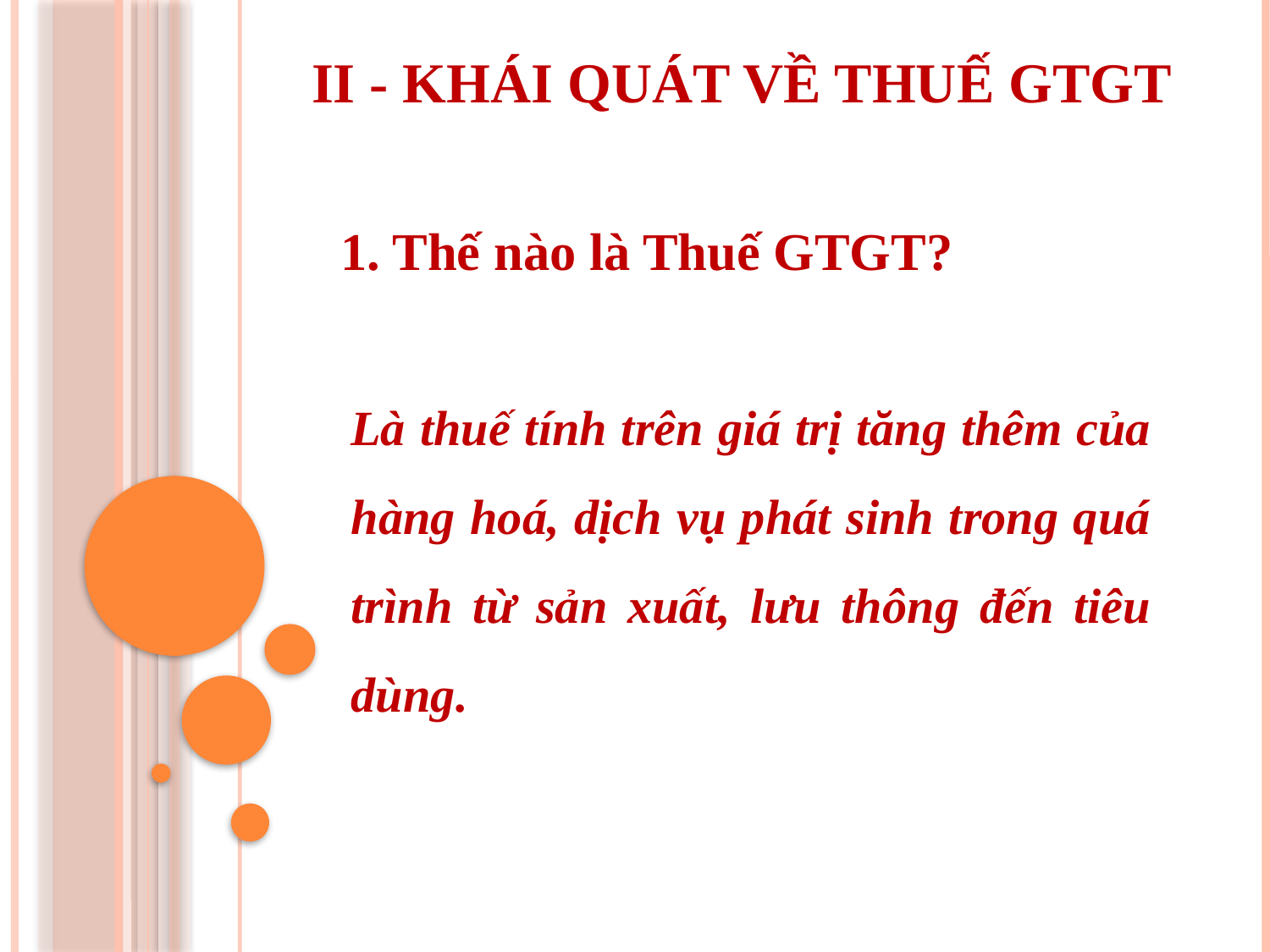

II - KHÁI QUÁT VỀ THUẾ GTGT
1. Thế nào là Thuế GTGT?
Là thuế tính trên giá trị tăng thêm của hàng hoá, dịch vụ phát sinh trong quá trình từ sản xuất, lưu thông đến tiêu dùng.